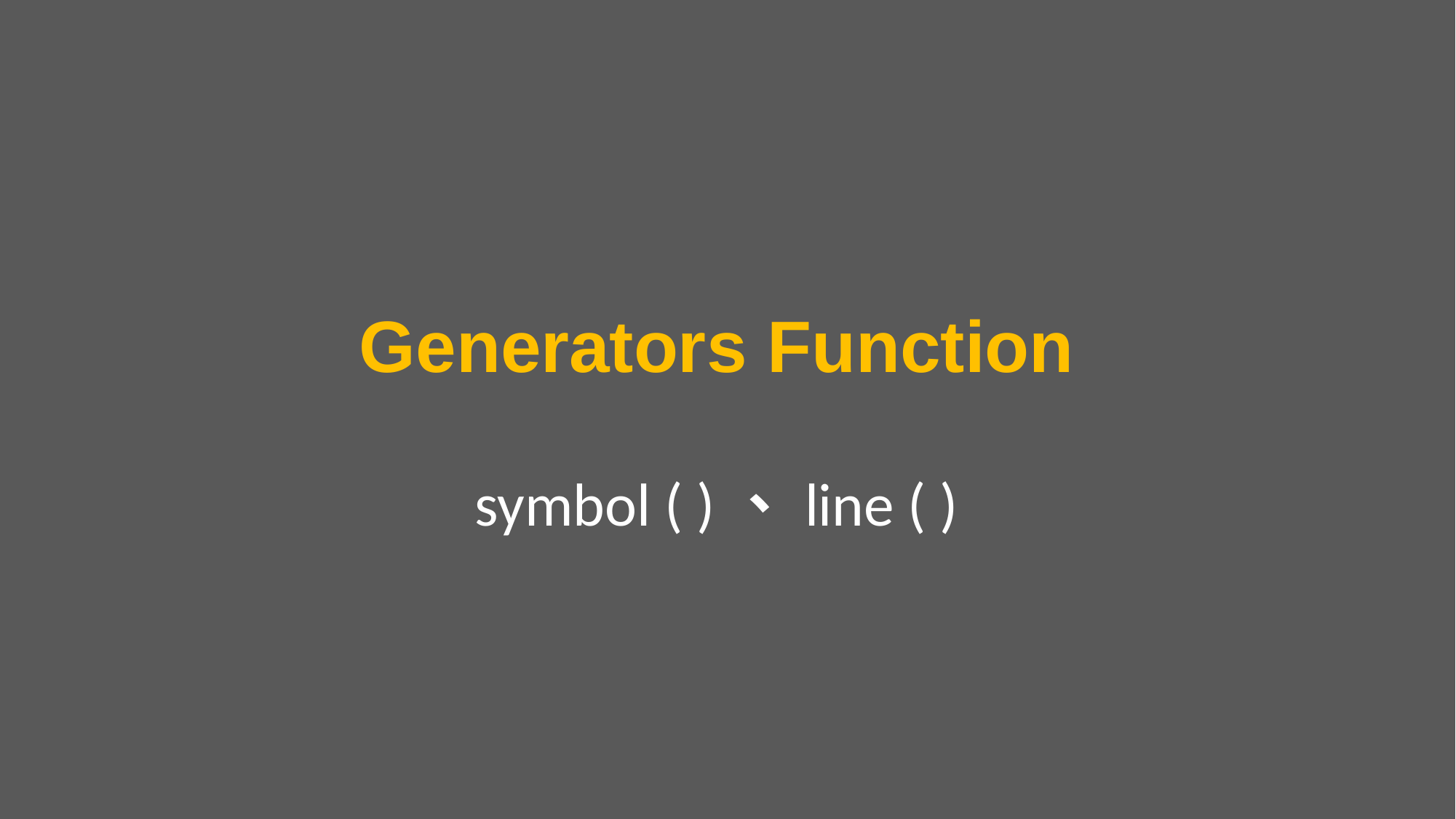

# Generators Function
symbol ( )、line ( )